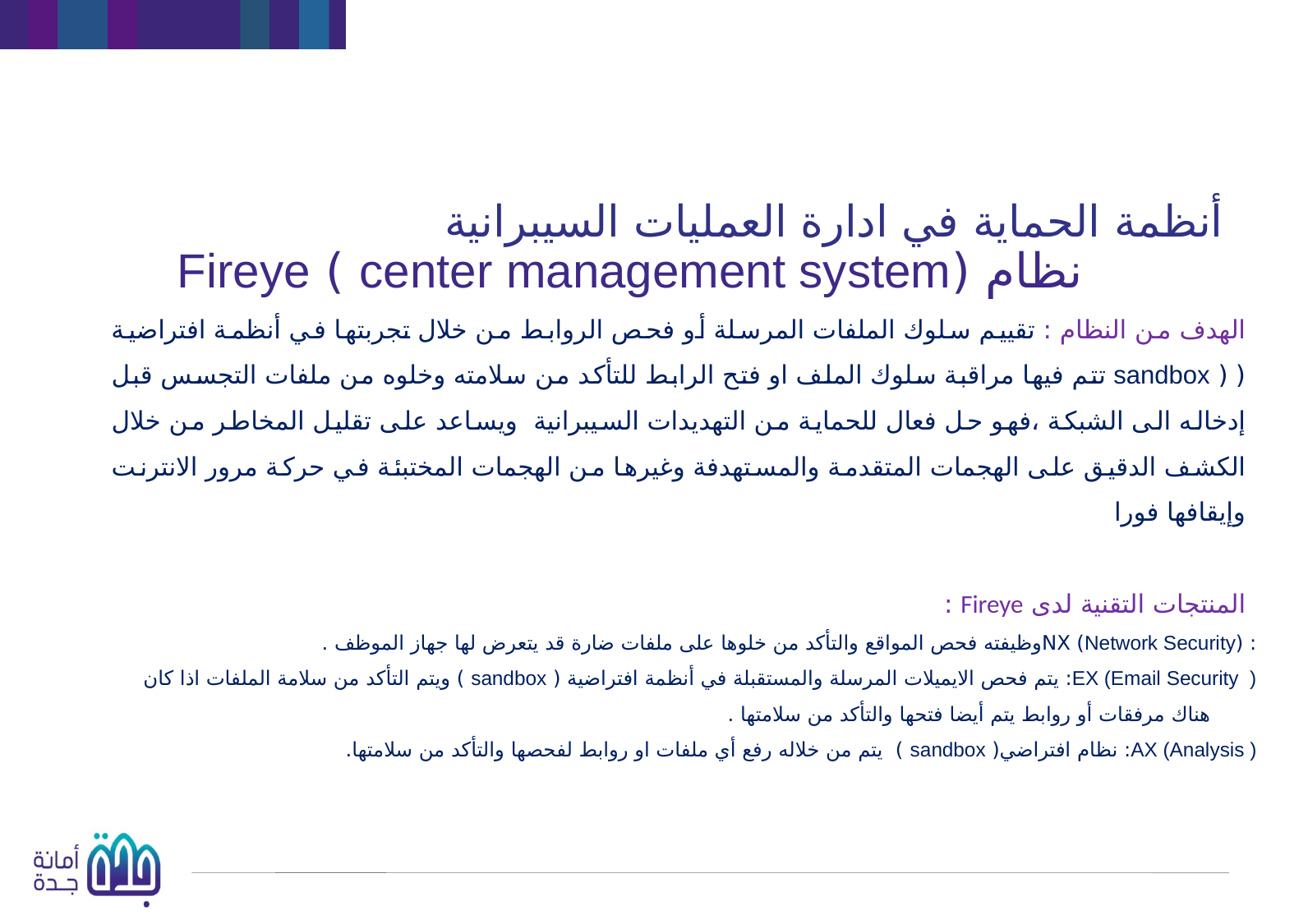

أنظمة الحماية في ادارة العمليات السيبرانية
نظام (center management system ) Fireye

الهدف من النظام : تقييم سلوك الملفات المرسلة أو فحص الروابط من خلال تجربتها في أنظمة افتراضية ( ( sandbox تتم فيها مراقبة سلوك الملف او فتح الرابط للتأكد من سلامته وخلوه من ملفات التجسس قبل إدخاله الى الشبكة ،فهو حل فعال للحماية من التهديدات السيبرانية  ويساعد على تقليل المخاطر من خلال الكشف الدقيق على الهجمات المتقدمة والمستهدفة وغيرها من الهجمات المختبئة في حركة مرور الانترنت وإيقافها فورا

المنتجات التقنية لدى Fireye :
: (Network Security) NXوظيفته فحص المواقع والتأكد من خلوها على ملفات ضارة قد يتعرض لها جهاز الموظف .
EX (Email Security  ): يتم فحص الايميلات المرسلة والمستقبلة في أنظمة افتراضية ( sandbox ) ويتم التأكد من سلامة الملفات اذا كان هناك مرفقات أو روابط يتم أيضا فتحها والتأكد من سلامتها .
AX (Analysis ): نظام افتراضي( sandbox )  يتم من خلاله رفع أي ملفات او روابط لفحصها والتأكد من سلامتها.